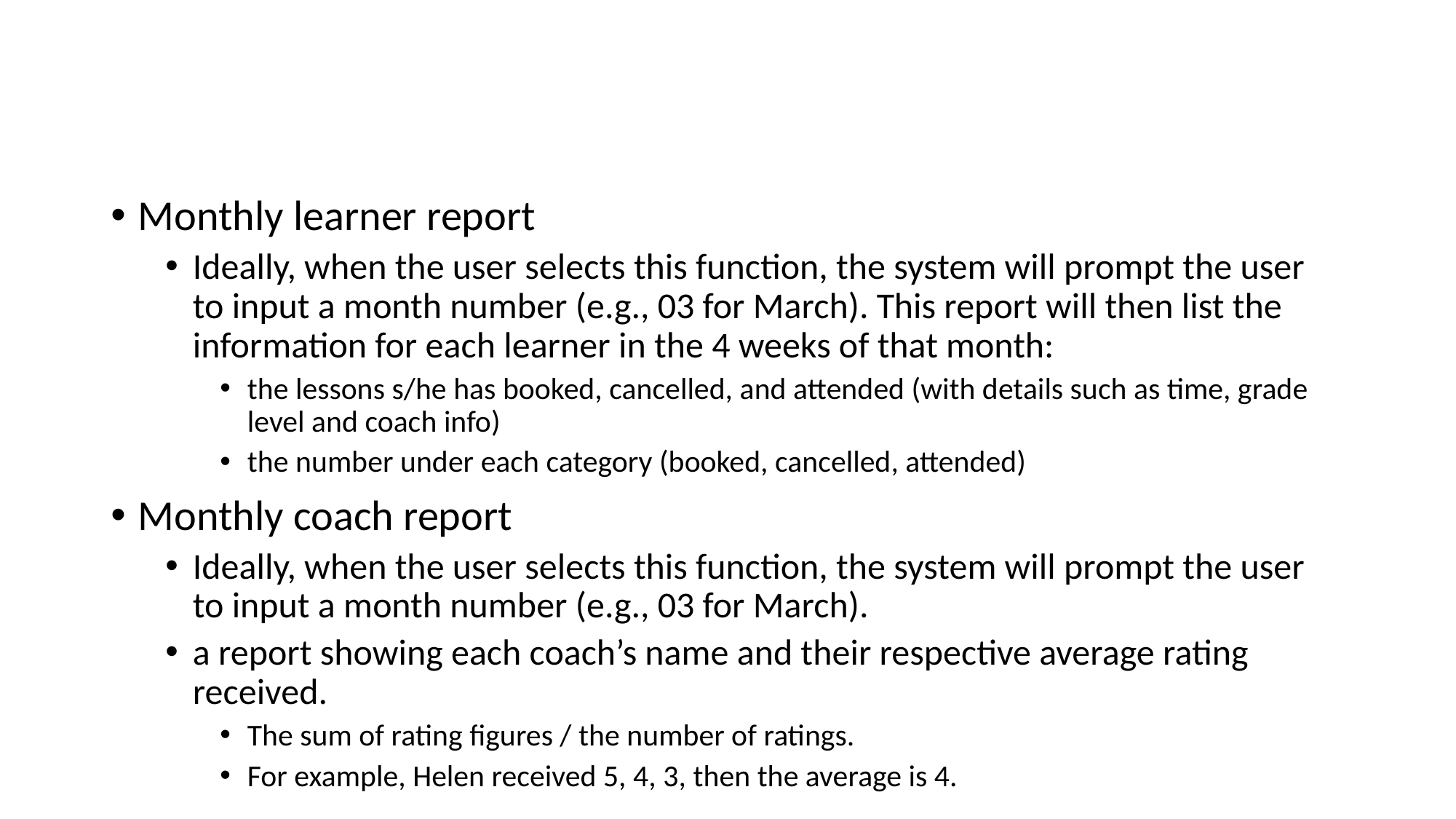

#
Monthly learner report
Ideally, when the user selects this function, the system will prompt the user to input a month number (e.g., 03 for March). This report will then list the information for each learner in the 4 weeks of that month:
the lessons s/he has booked, cancelled, and attended (with details such as time, grade level and coach info)
the number under each category (booked, cancelled, attended)
Monthly coach report
Ideally, when the user selects this function, the system will prompt the user to input a month number (e.g., 03 for March).
a report showing each coach’s name and their respective average rating received.
The sum of rating figures / the number of ratings.
For example, Helen received 5, 4, 3, then the average is 4.